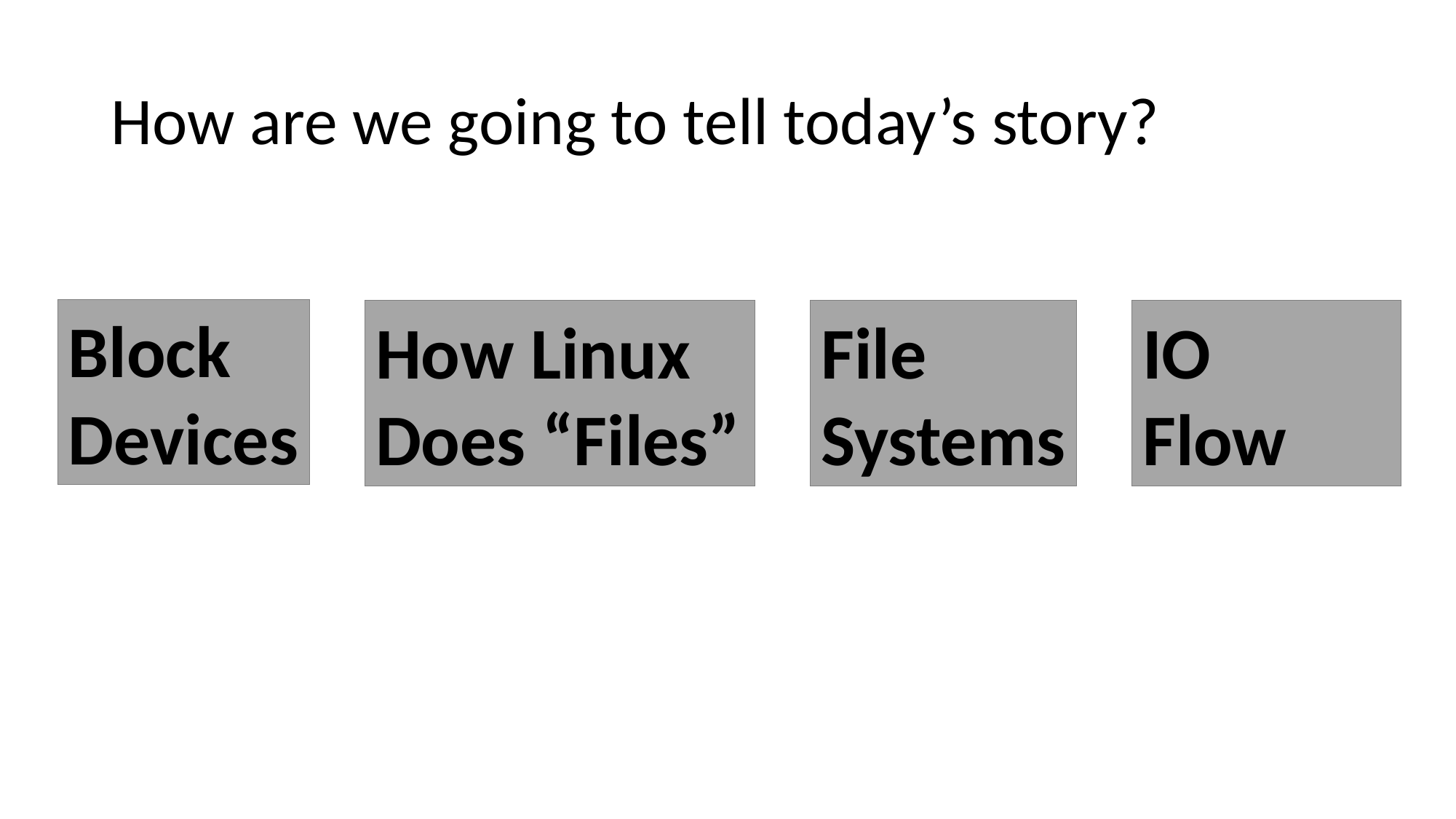

# How are we going to tell today’s story?
Block
Devices
How Linux
Does “Files”
File
Systems
IO
Flow